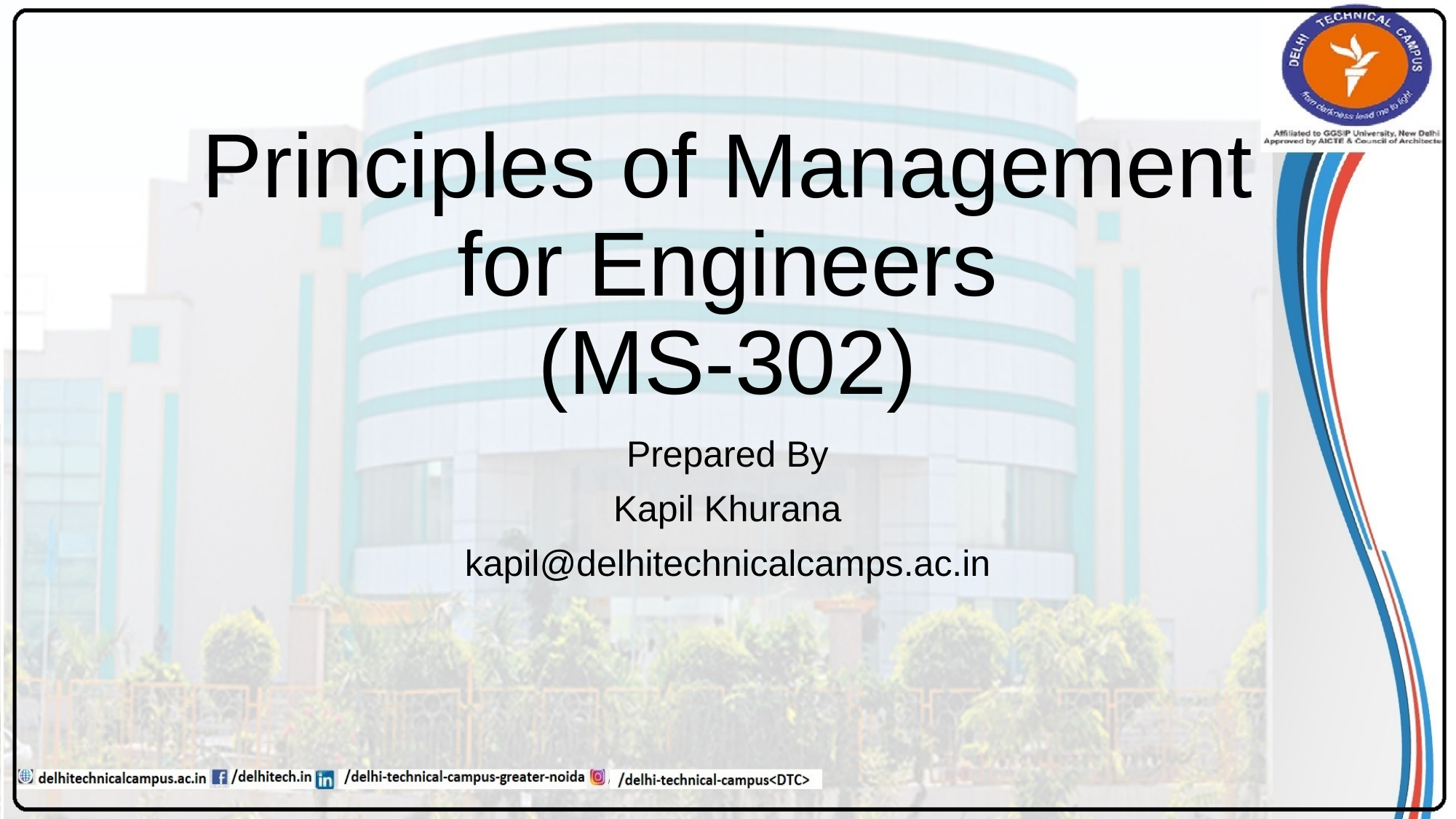

# Principles of Management for Engineers (MS-302)
Prepared By
Kapil Khurana
kapil@delhitechnicalcamps.ac.in